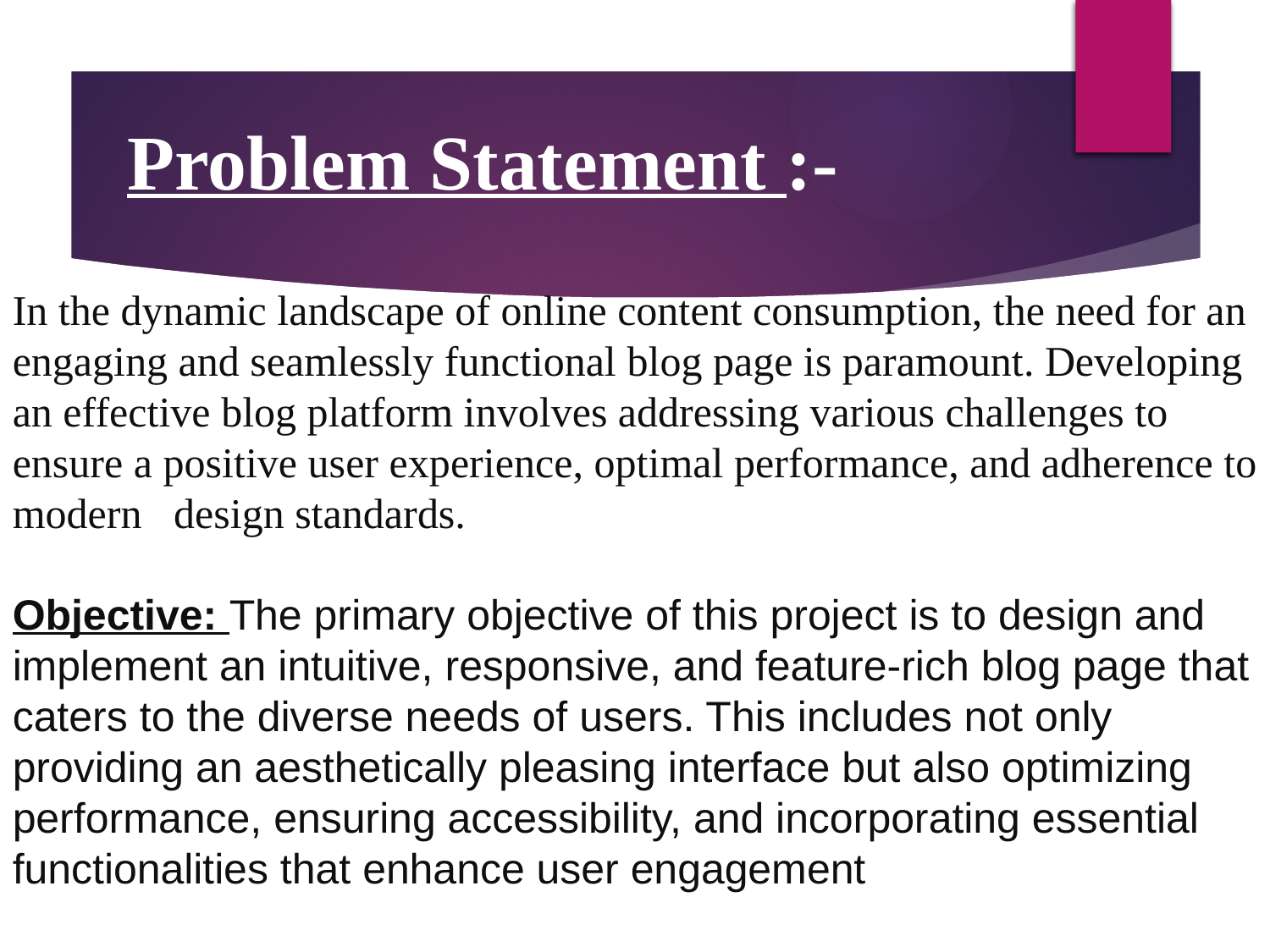

Problem Statement :-
In the dynamic landscape of online content consumption, the need for an engaging and seamlessly functional blog page is paramount. Developing an effective blog platform involves addressing various challenges to ensure a positive user experience, optimal performance, and adherence to modern   design standards.

Objective: The primary objective of this project is to design and implement an intuitive, responsive, and feature-rich blog page that caters to the diverse needs of users. This includes not only providing an aesthetically pleasing interface but also optimizing performance, ensuring accessibility, and incorporating essential functionalities that enhance user engagement